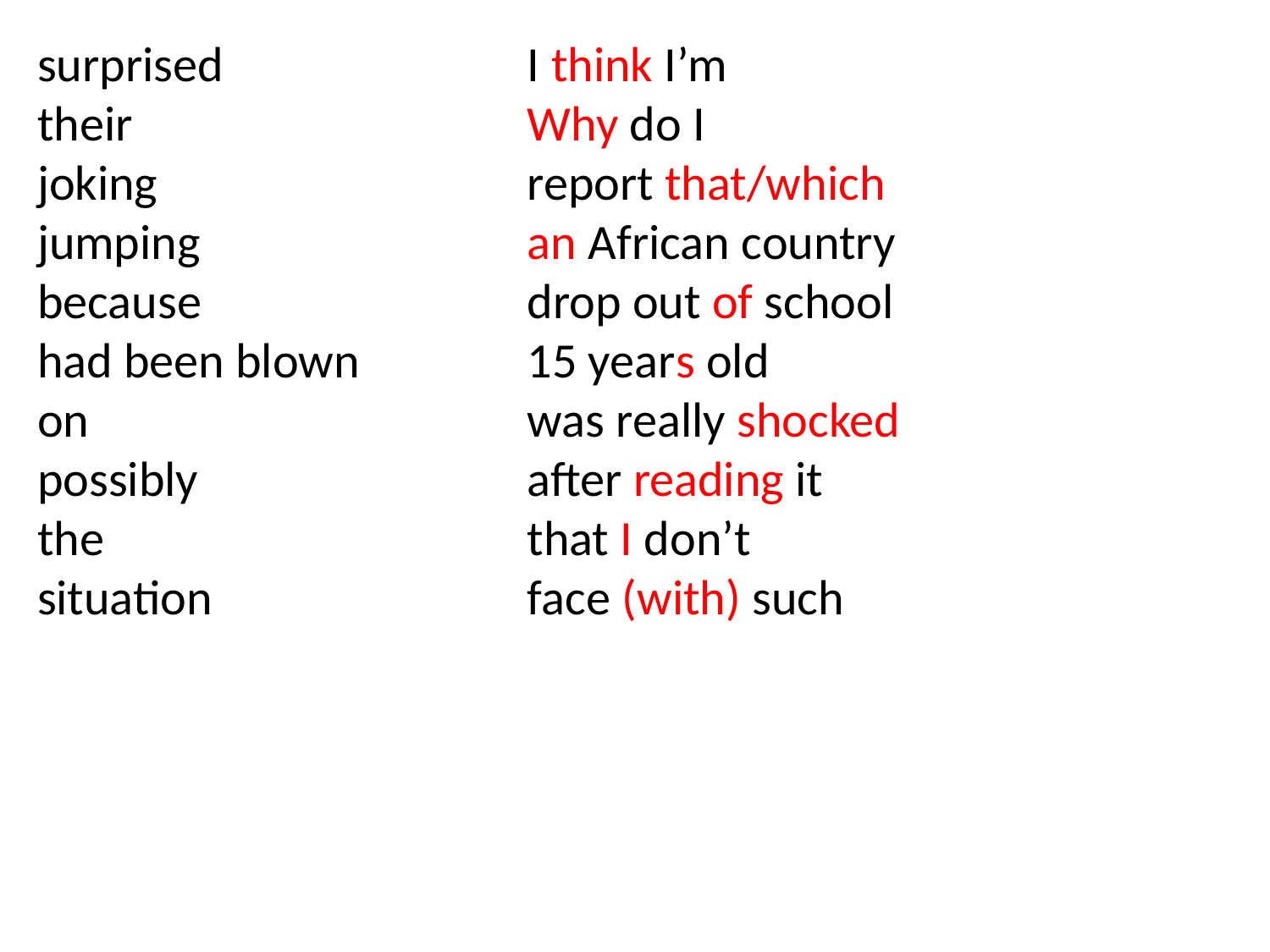

surprised
their
joking
jumping
because
had been blown
on
possibly
the
situation
I think I’m
Why do I
report that/which
an African country
drop out of school
15 years old
was really shocked
after reading it
that I don’t
face (with) such